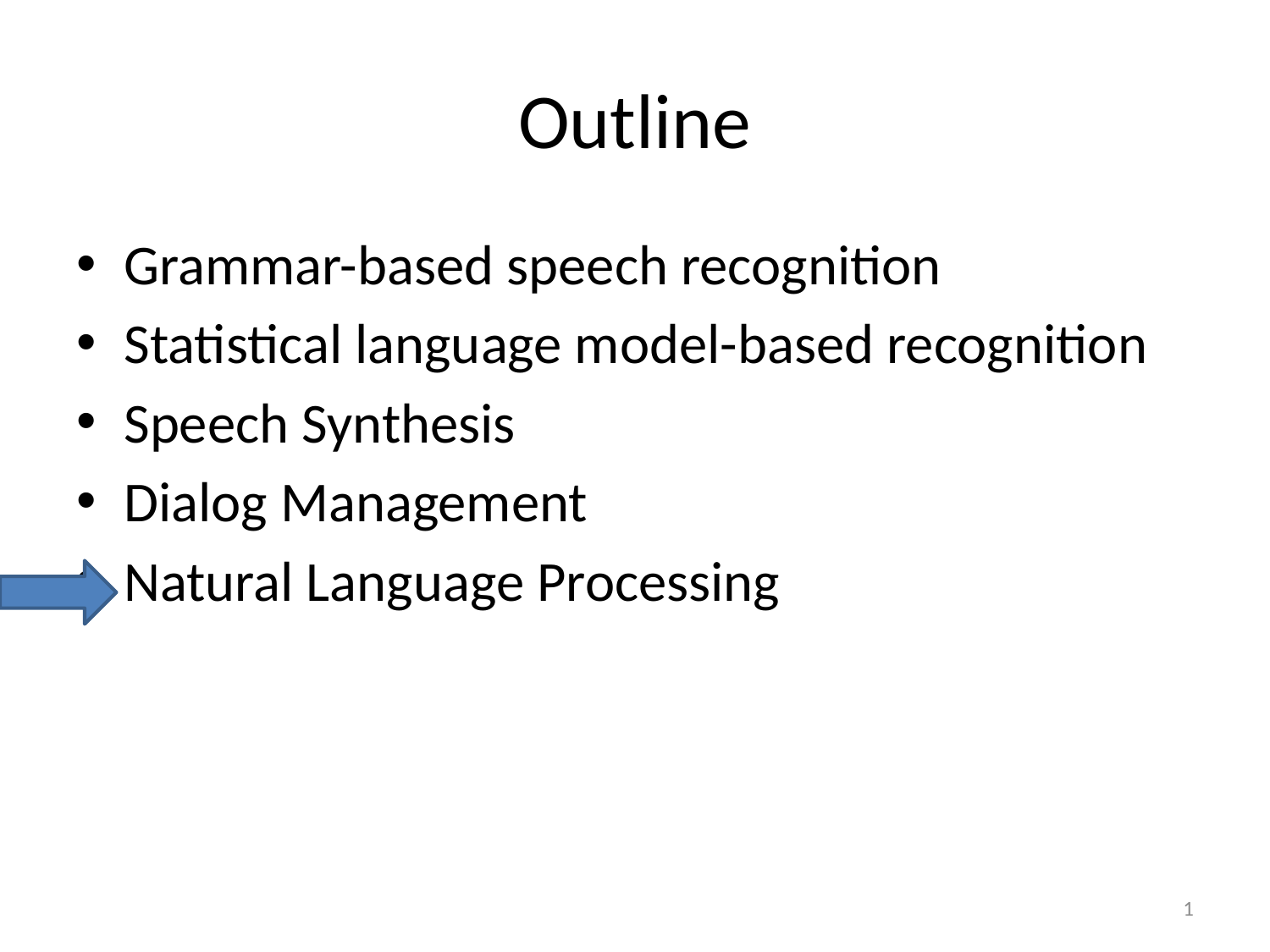

# Outline
Grammar-based speech recognition
Statistical language model-based recognition
Speech Synthesis
Dialog Management
Natural Language Processing

1